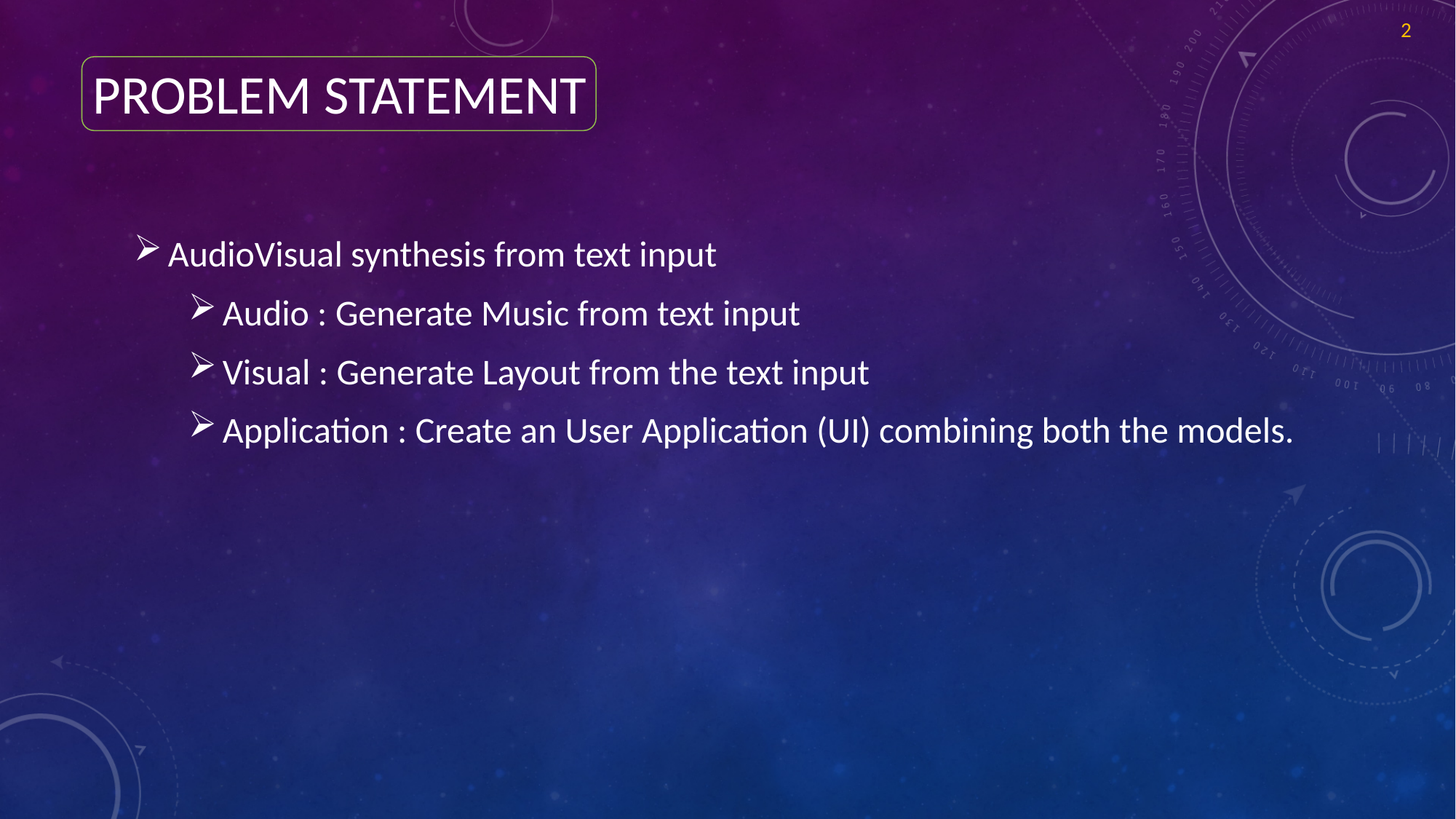

2
Problem statement

AudioVisual synthesis from text input
Audio : Generate Music from text input
Visual : Generate Layout from the text input
Application : Create an User Application (UI) combining both the models.